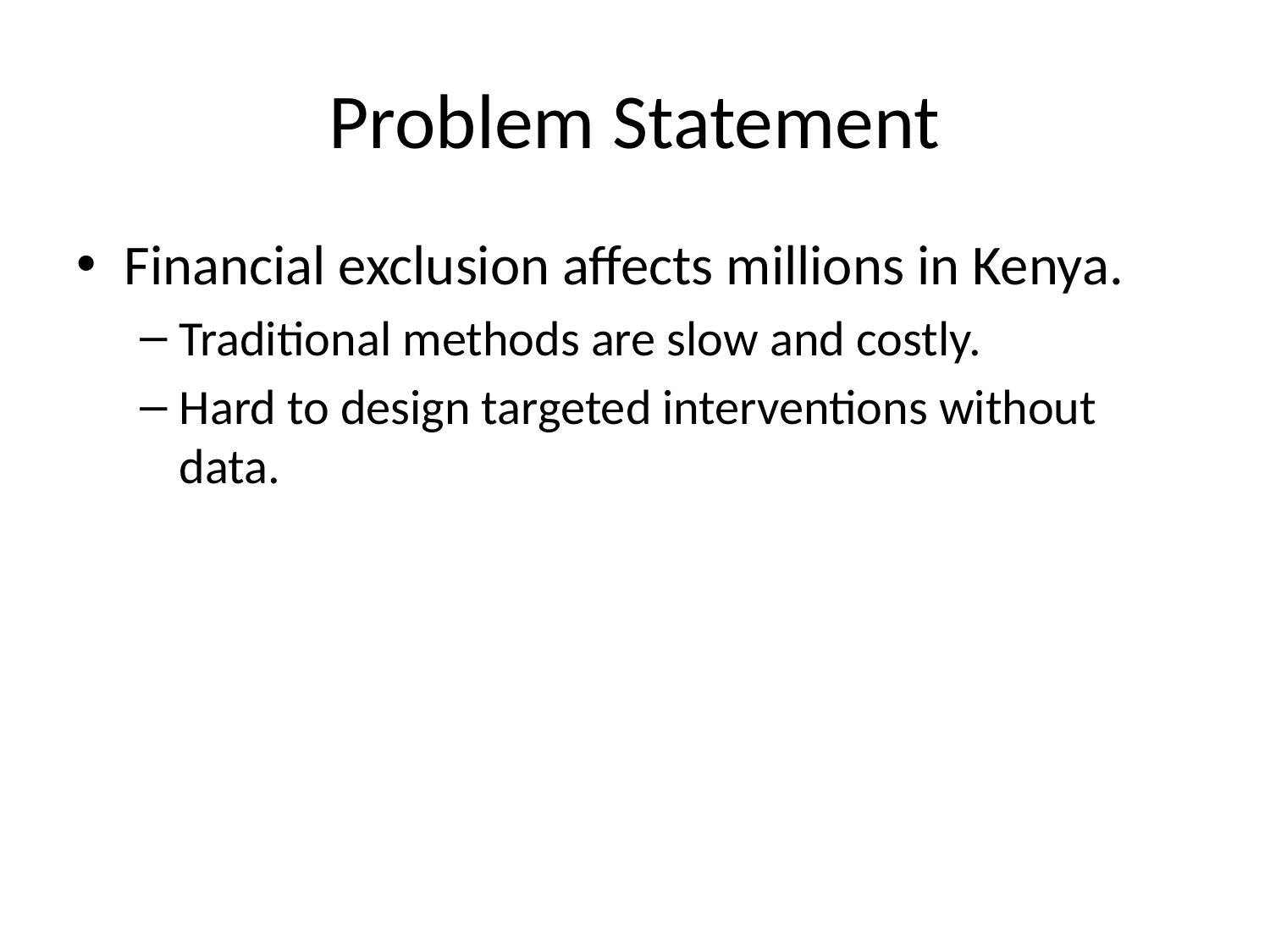

# Problem Statement
Financial exclusion affects millions in Kenya.
Traditional methods are slow and costly.
Hard to design targeted interventions without data.